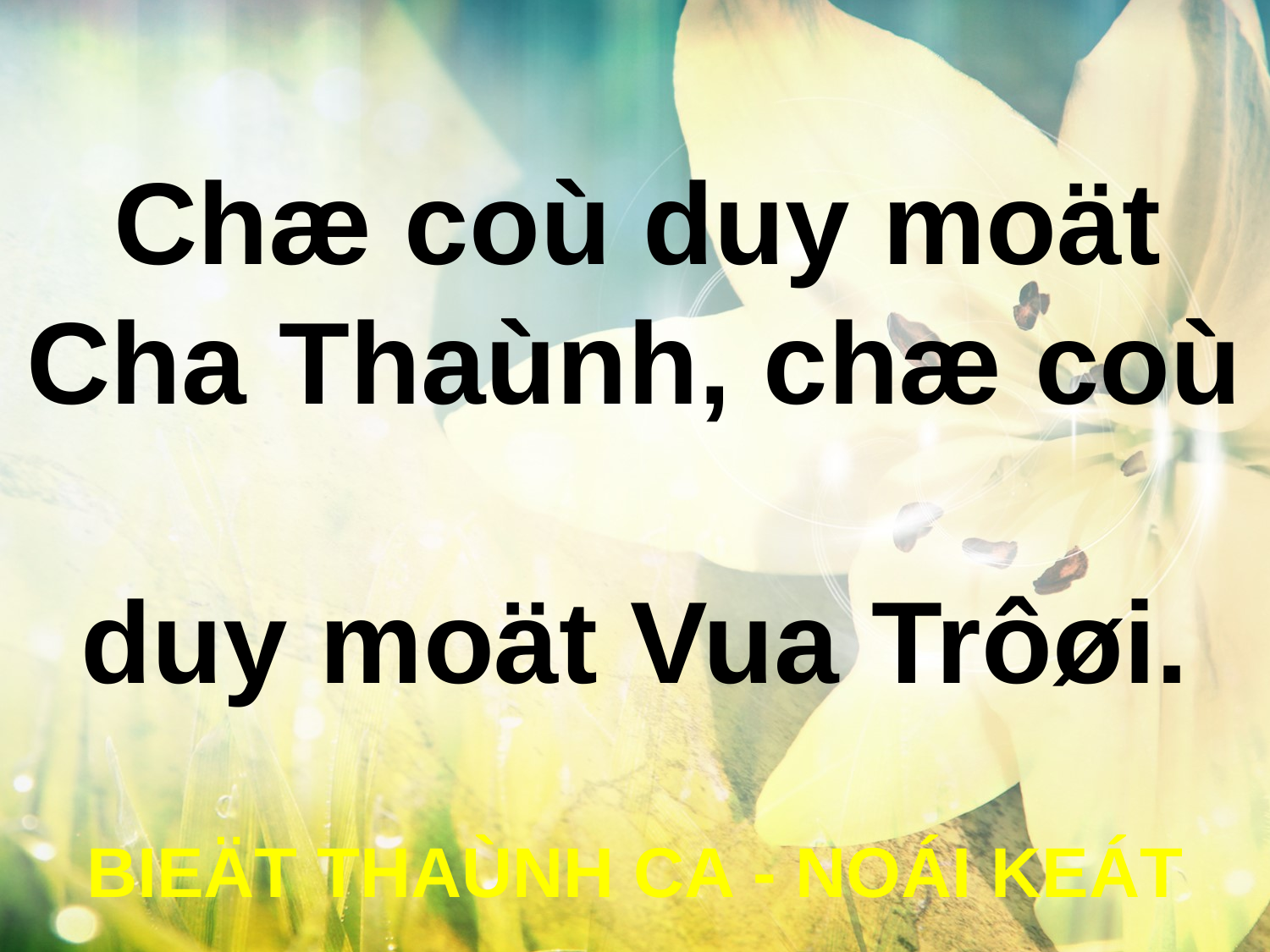

Chæ coù duy moät
Cha Thaùnh, chæ coù
duy moät Vua Trôøi.
BIEÄT THAÙNH CA - NOÁI KEÁT